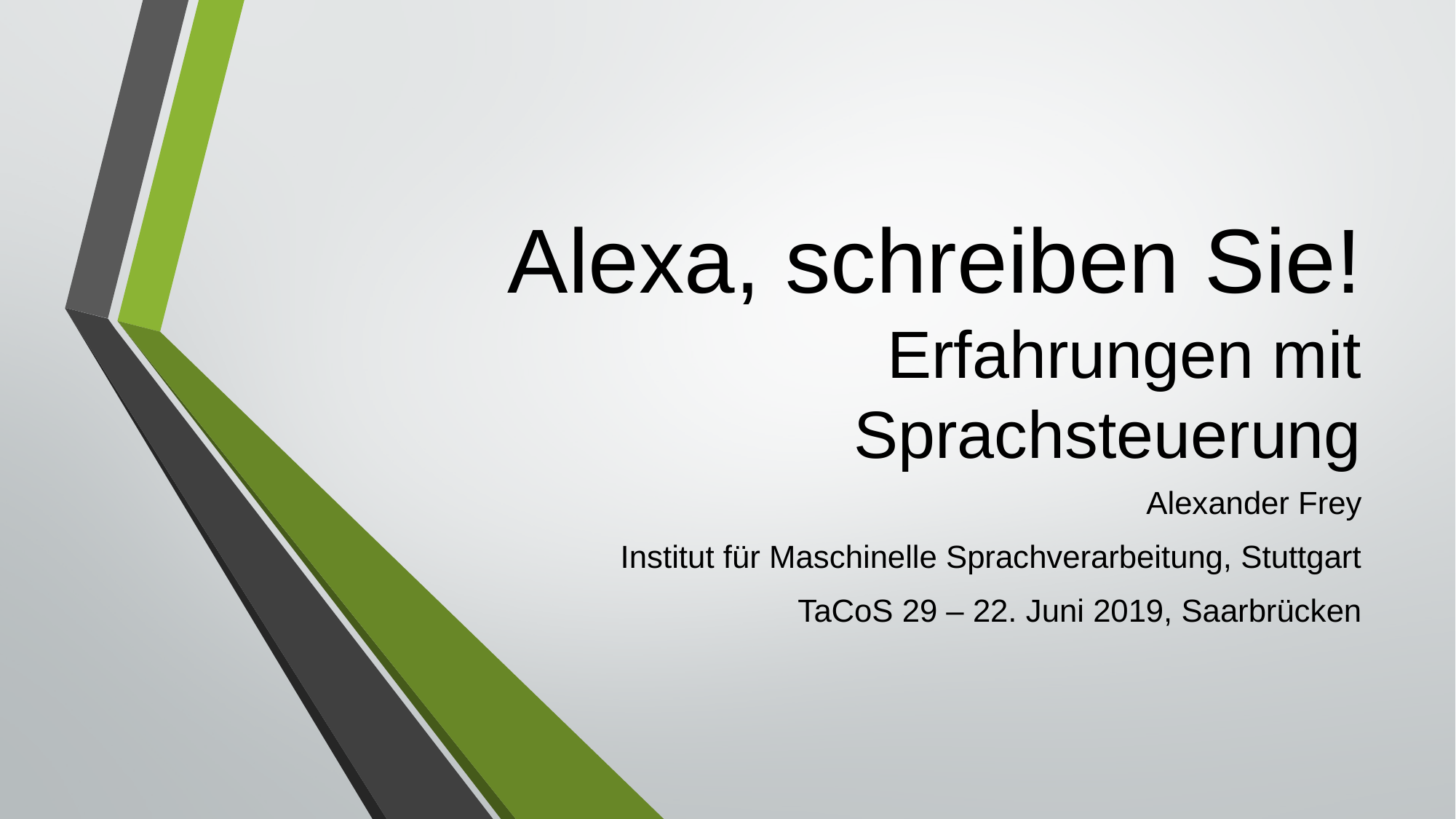

# Alexa, schreiben Sie! Erfahrungen mit Sprachsteuerung
Alexander Frey
Institut für Maschinelle Sprachverarbeitung, Stuttgart
TaCoS 29 – 22. Juni 2019, Saarbrücken